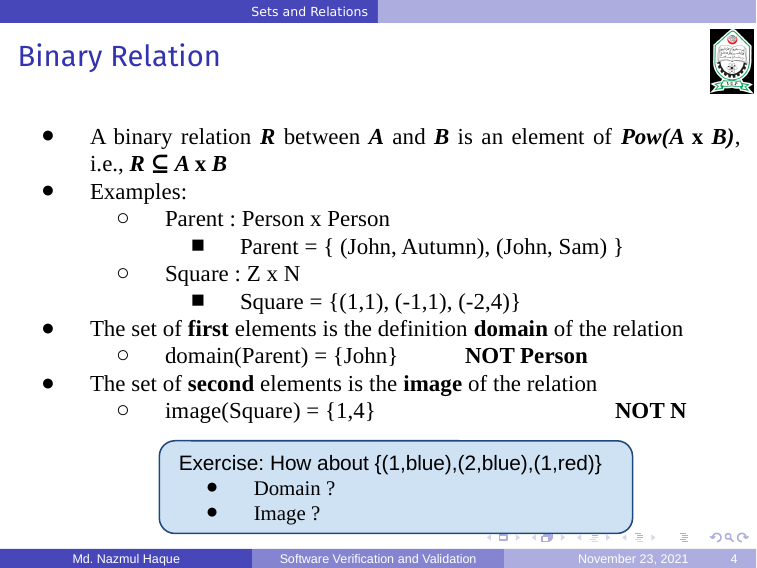

Sets and Relations

Binary Relation
A binary relation R between A and B is an element of Pow(A x B), i.e., R ⊆ A x B
Examples:
Parent : Person x Person
Parent = { (John, Autumn), (John, Sam) }
Square : Z x N
Square = {(1,1), (-1,1), (-2,4)}
The set of first elements is the definition domain of the relation
domain(Parent) = {John}	NOT Person
The set of second elements is the image of the relation
image(Square) = {1,4}		NOT Ν
Exercise: How about {(1,blue),(2,blue),(1,red)}
Domain ?
Image ?